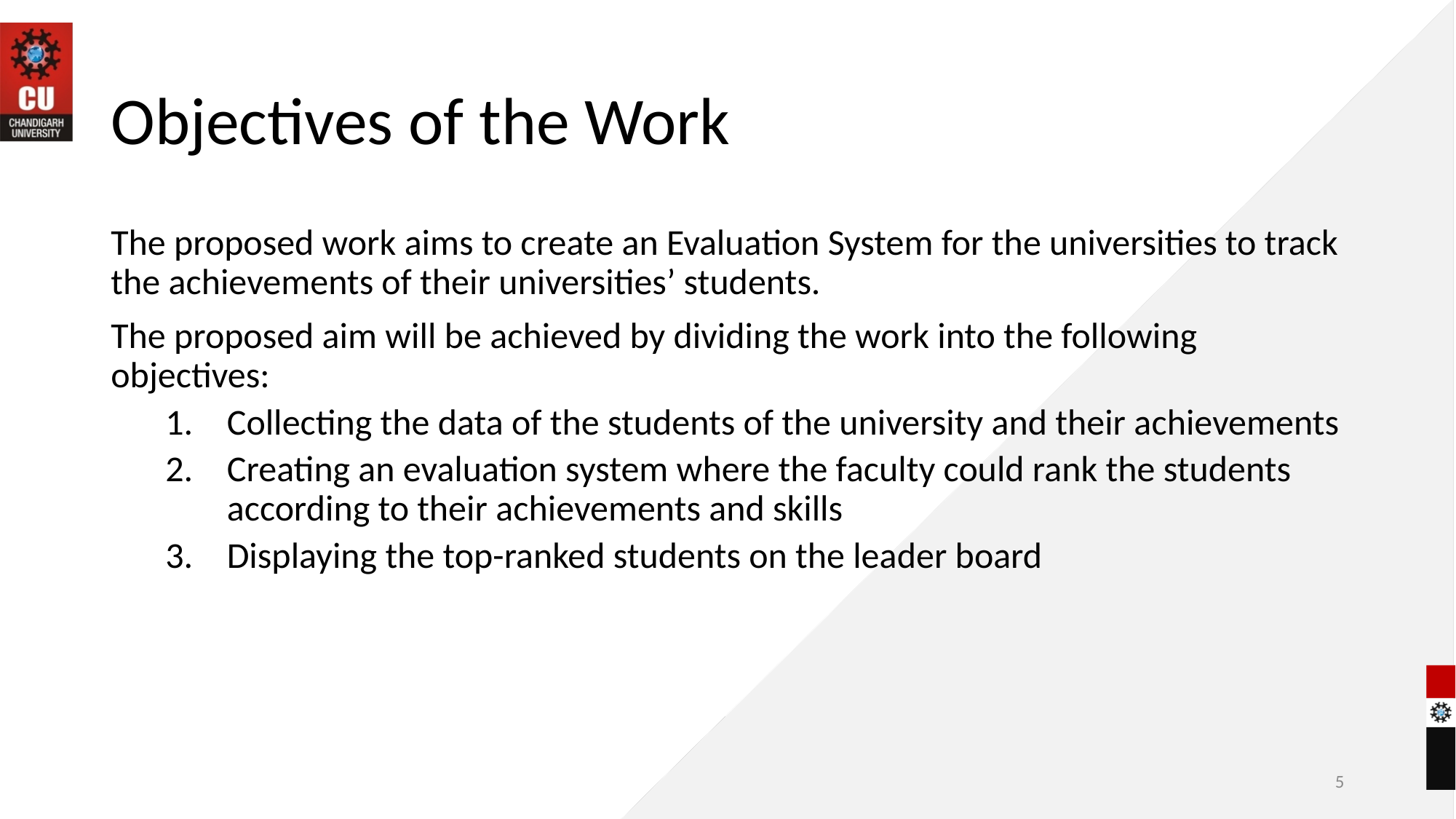

# Objectives of the Work
The proposed work aims to create an Evaluation System for the universities to track the achievements of their universities’ students.
The proposed aim will be achieved by dividing the work into the following objectives:
Collecting the data of the students of the university and their achievements
Creating an evaluation system where the faculty could rank the students according to their achievements and skills
Displaying the top-ranked students on the leader board

5